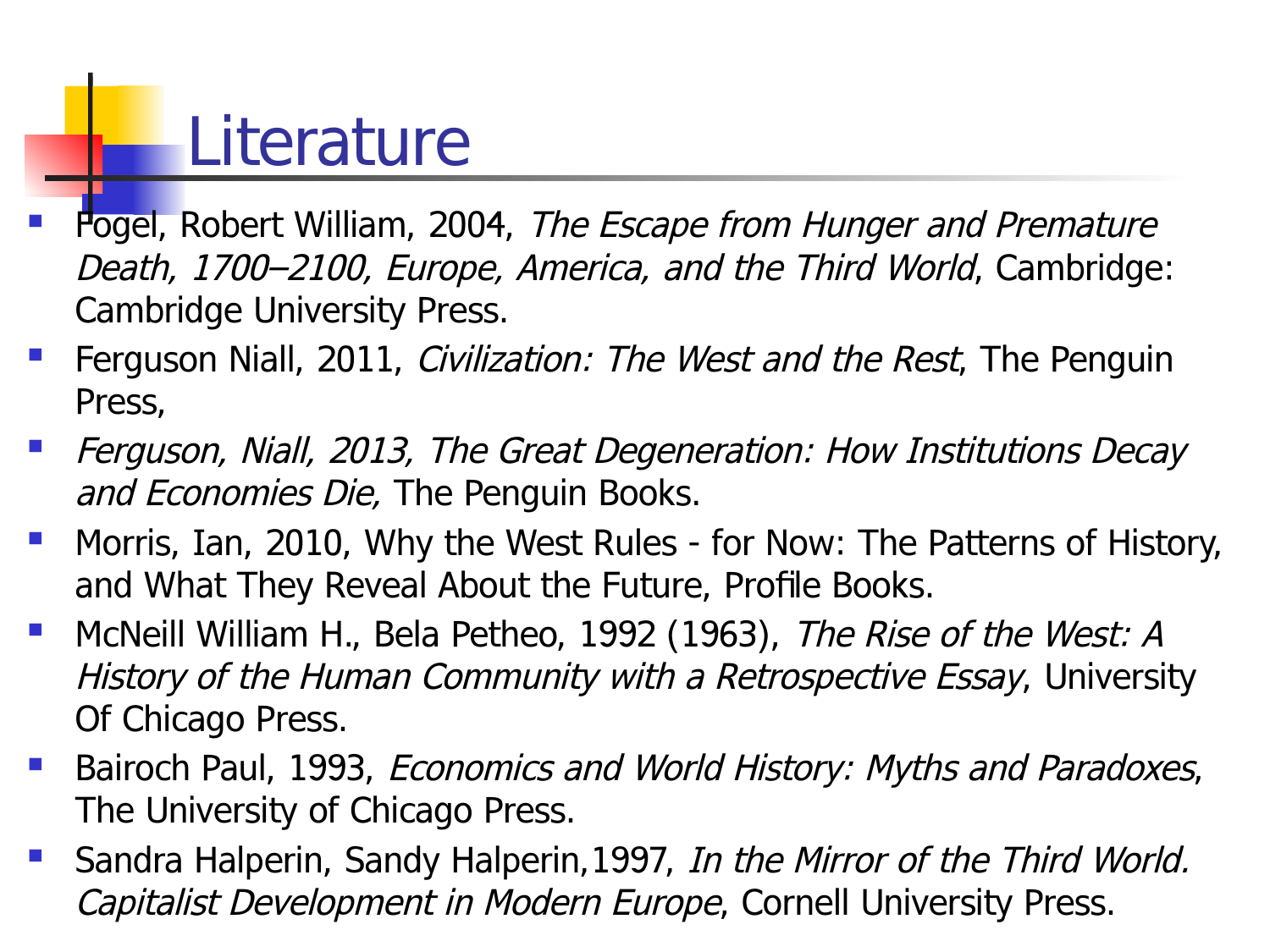

# Literature
Fogel, Robert William, 2004, The Escape from Hunger and Premature Death, 1700–2100, Europe, America, and the Third World, Cambridge: Cambridge University Press.
Ferguson Niall, 2011, Civilization: The West and the Rest, The Penguin Press,
Ferguson, Niall, 2013, The Great Degeneration: How Institutions Decay and Economies Die, The Penguin Books.
Morris, Ian, 2010, Why the West Rules - for Now: The Patterns of History, and What They Reveal About the Future, Profile Books.
McNeill William H., Bela Petheo, 1992 (1963), The Rise of the West: A History of the Human Community with a Retrospective Essay, University Of Chicago Press.
Bairoch Paul, 1993, Economics and World History: Myths and Paradoxes, The University of Chicago Press.
Sandra Halperin, Sandy Halperin,1997, In the Mirror of the Third World. Capitalist Development in Modern Europe, Cornell University Press.